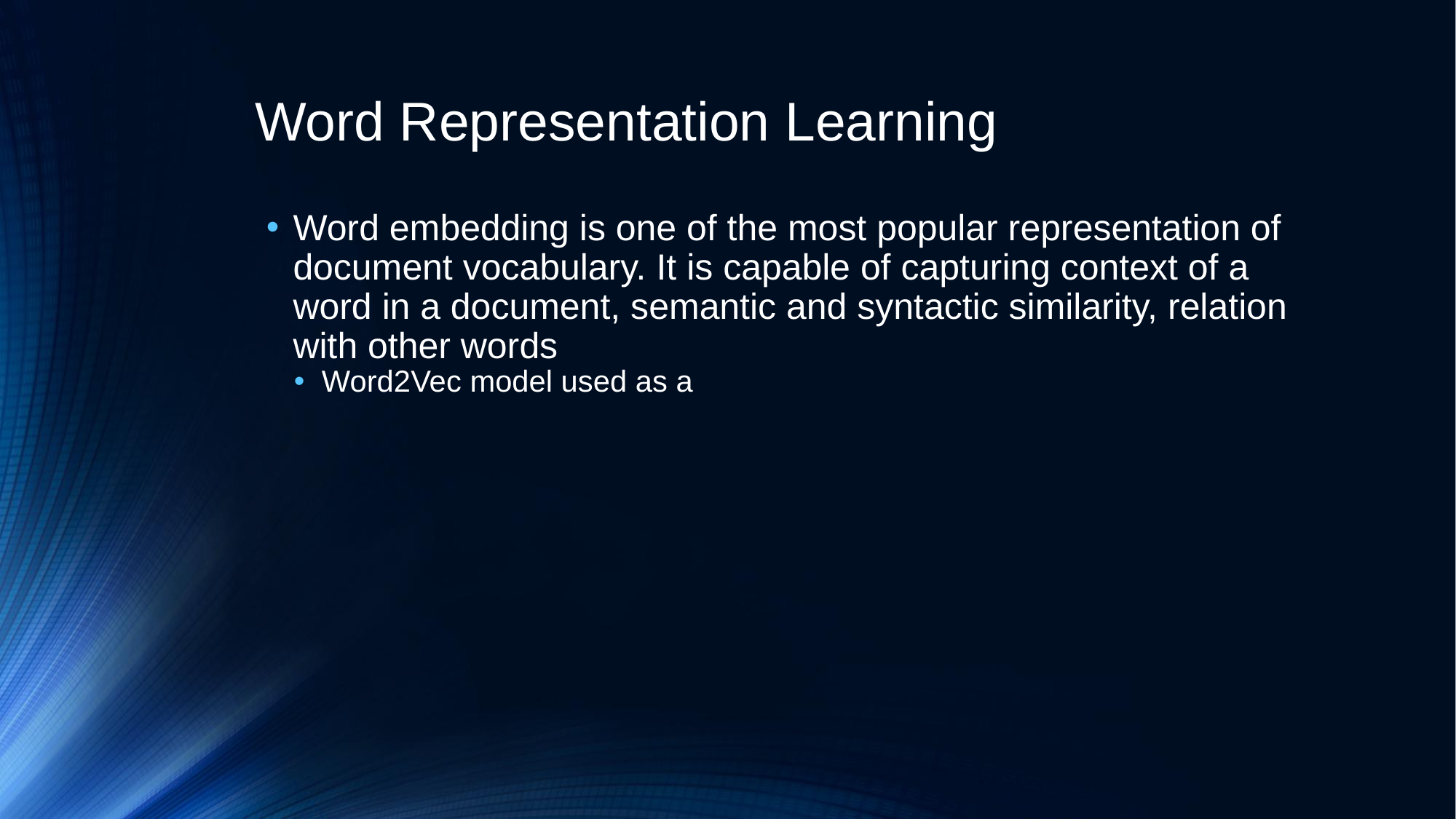

# Word Representation Learning
Word embedding is one of the most popular representation of document vocabulary. It is capable of capturing context of a word in a document, semantic and syntactic similarity, relation with other words
Word2Vec model used as a